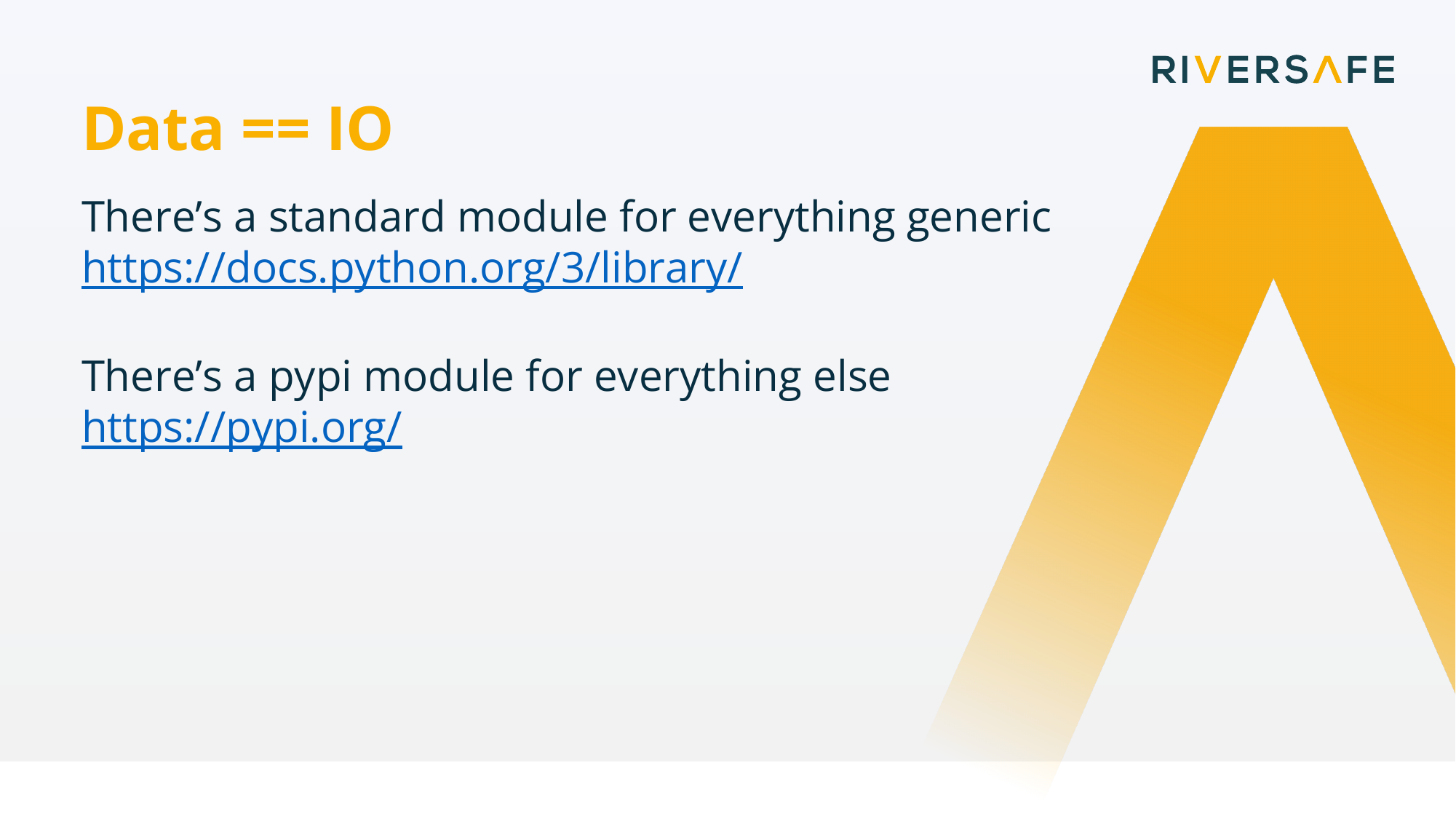

Data == IO
There’s a standard module for everything generic
https://docs.python.org/3/library/
There’s a pypi module for everything else
https://pypi.org/